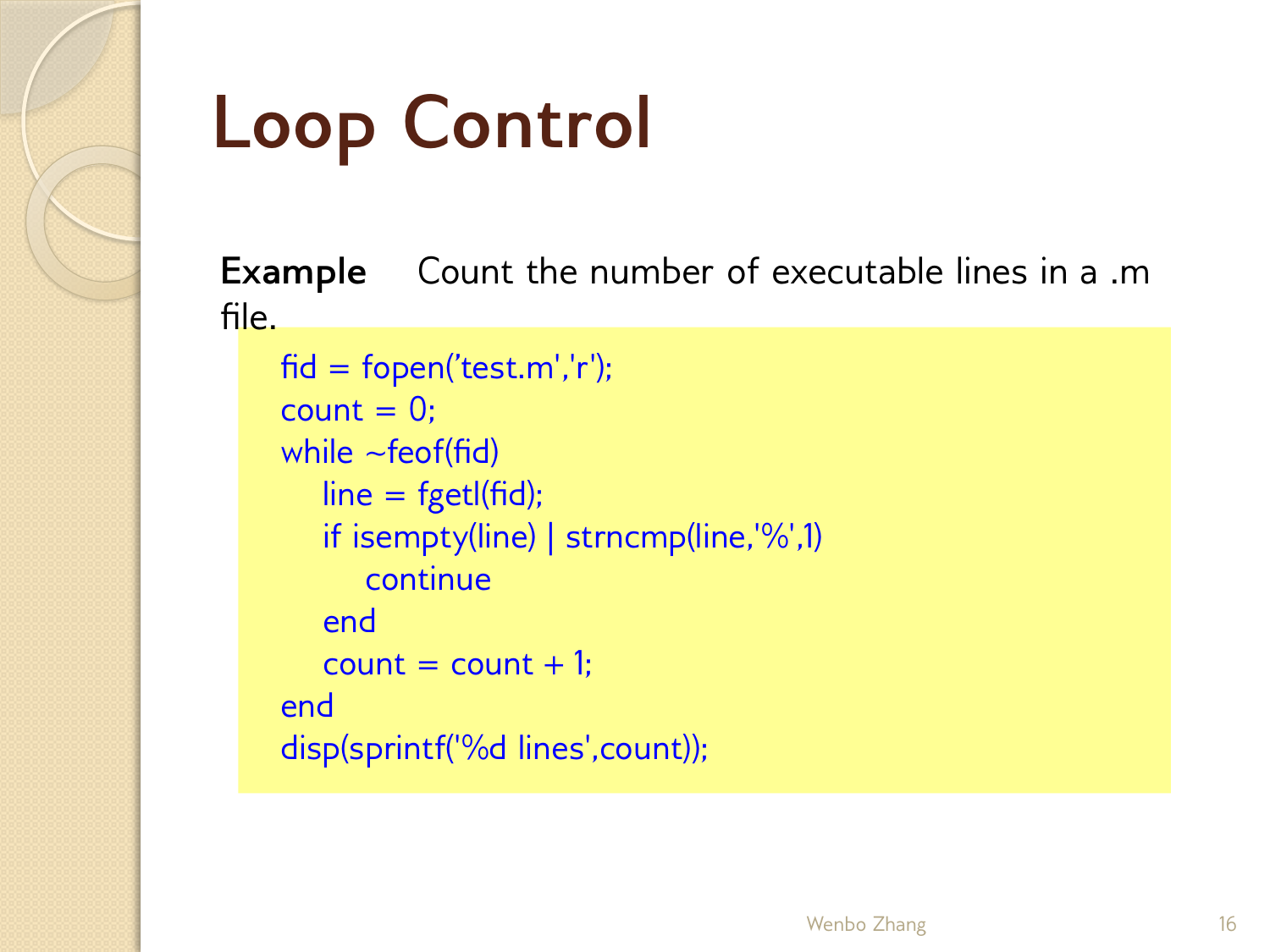

# Loop Control
Example    Count the number of executable lines in a .m file.

fid = fopen(’test.m','r');
count = 0;
while ~feof(fid)
    line = fgetl(fid);
    if isempty(line) | strncmp(line,'%',1)
        continue
    end
    count = count + 1;
end
disp(sprintf('%d lines',count));
Wenbo Zhang
16